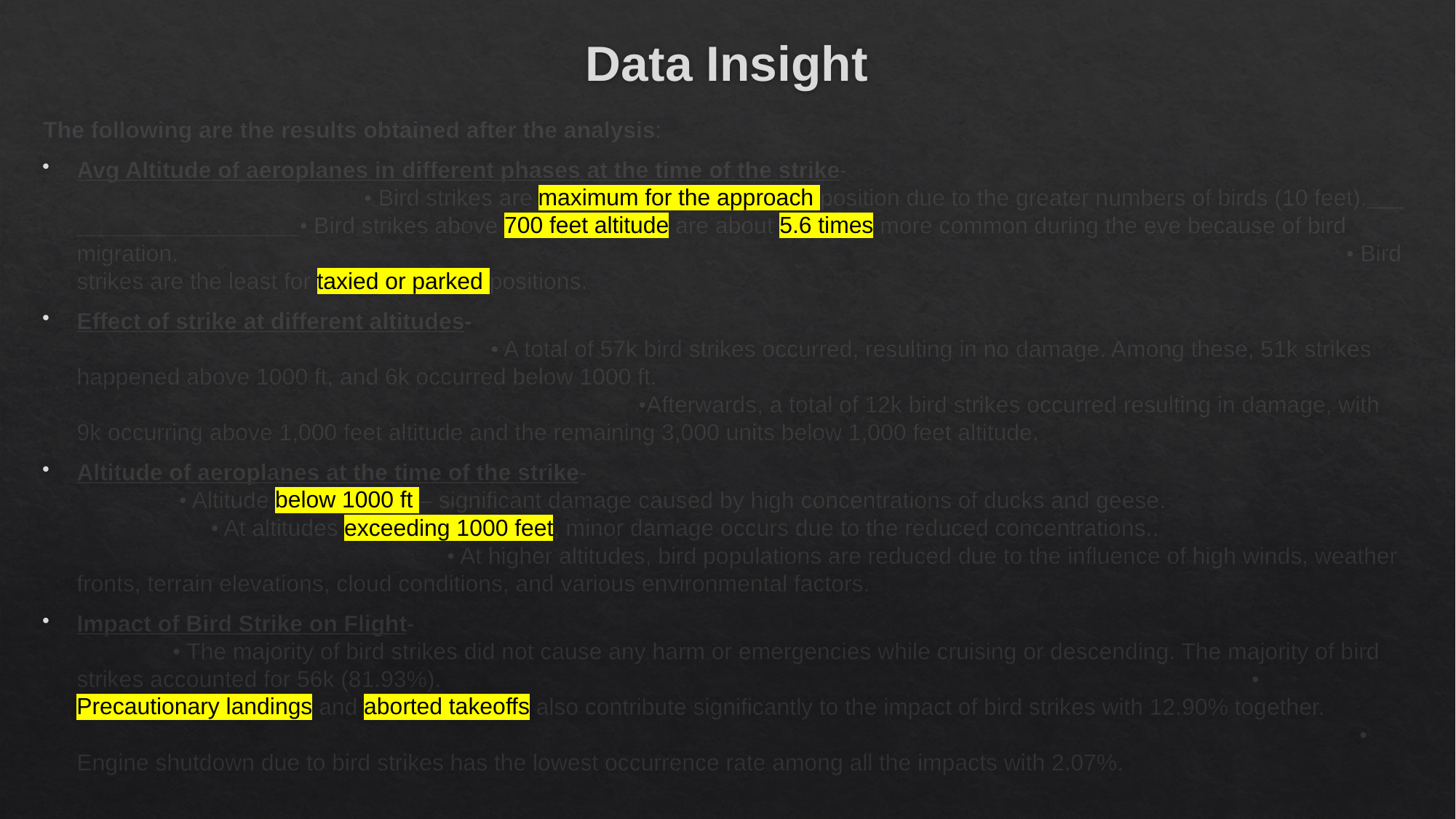

# Data Insight
The following are the results obtained after the analysis:
Avg Altitude of aeroplanes in different phases at the time of the strike-                                                                                                                                     • Bird strikes are maximum for the approach position due to the greater numbers of birds (10 feet).                                          • Bird strikes above 700 feet altitude are about 5.6 times more common during the eve because of bird migration.                                                                                                                                                                                       • Bird strikes are the least for taxied or parked positions.
Effect of strike at different altitudes-                                                                                                                                                                                                                    • A total of 57k bird strikes occurred, resulting in no damage. Among these, 51k strikes happened above 1000 ft, and 6k occurred below 1000 ft.                                                                                                                                                                                                              •Afterwards, a total of 12k bird strikes occurred resulting in damage, with 9k occurring above 1,000 feet altitude and the remaining 3,000 units below 1,000 feet altitude.
Altitude of aeroplanes at the time of the strike-                                                                                                                                                 • Altitude below 1000 ft – significant damage caused by high concentrations of ducks and geese.                                                           • At altitudes exceeding 1000 feet, minor damage occurs due to the reduced concentrations..                                                                                                 • At higher altitudes, bird populations are reduced due to the influence of high winds, weather fronts, terrain elevations, cloud conditions, and various environmental factors.
Impact of Bird Strike on Flight-                                                                                                                                                                           • The majority of bird strikes did not cause any harm or emergencies while cruising or descending. The majority of bird strikes accounted for 56k (81.93%).                                                                                                                               • Precautionary landings and aborted takeoffs also contribute significantly to the impact of bird strikes with 12.90% together.                                                                                                                                                                                                                      • Engine shutdown due to bird strikes has the lowest occurrence rate among all the impacts with 2.07%.